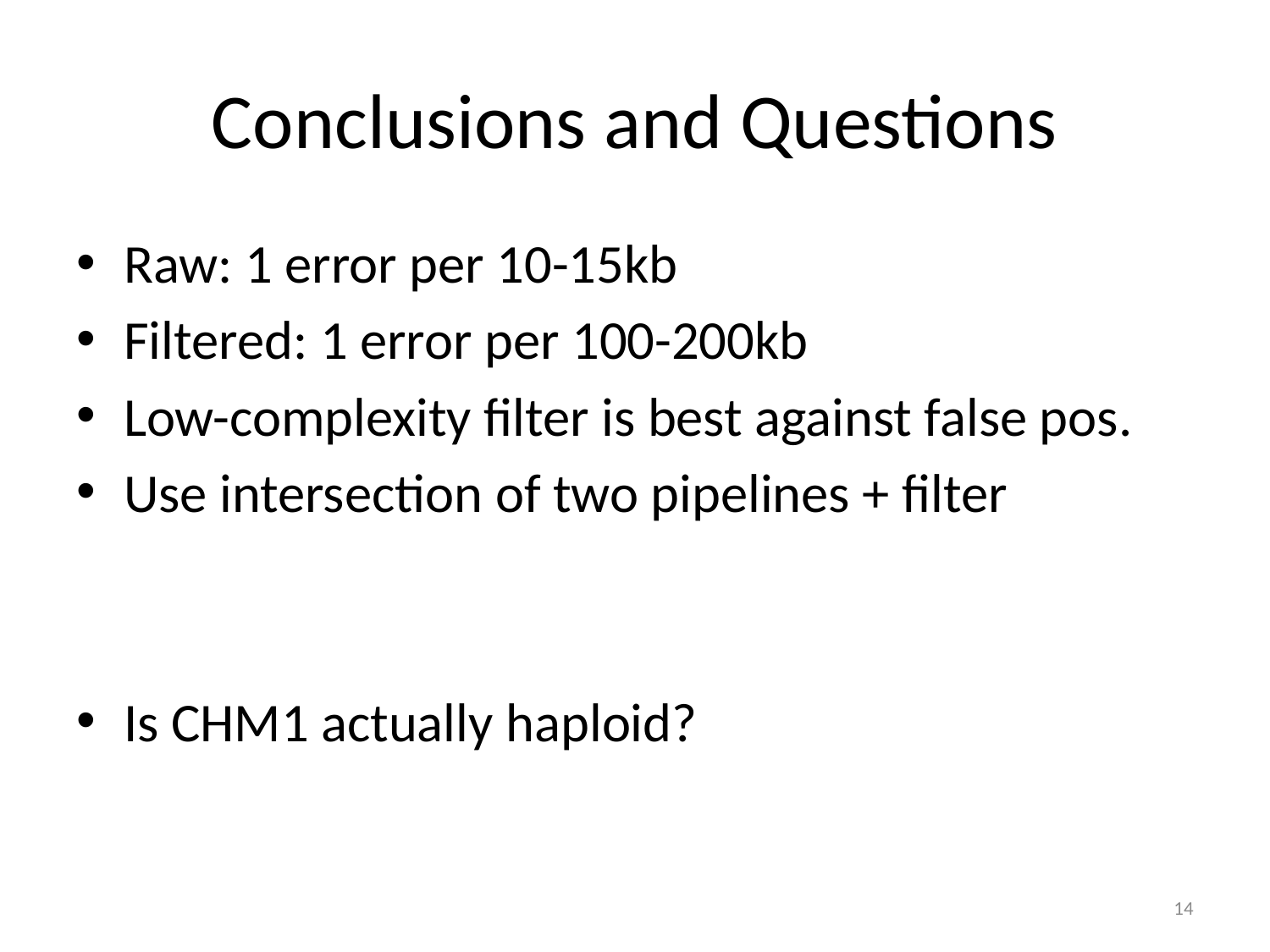

# Conclusions and Questions
Raw: 1 error per 10-15kb
Filtered: 1 error per 100-200kb
Low-complexity filter is best against false pos.
Use intersection of two pipelines + filter

Is CHM1 actually haploid?

14